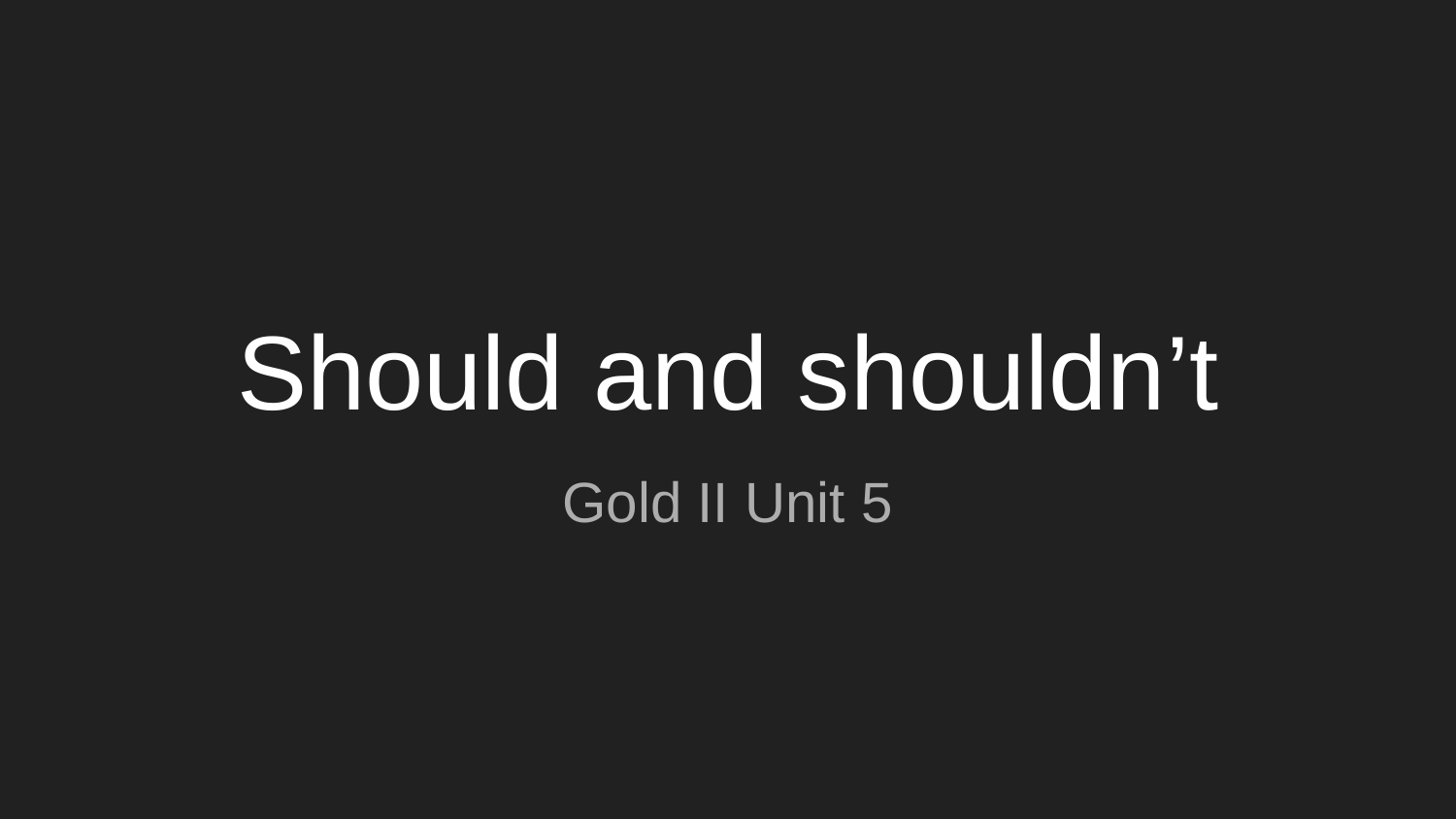

# Should and shouldn’t
Gold II Unit 5